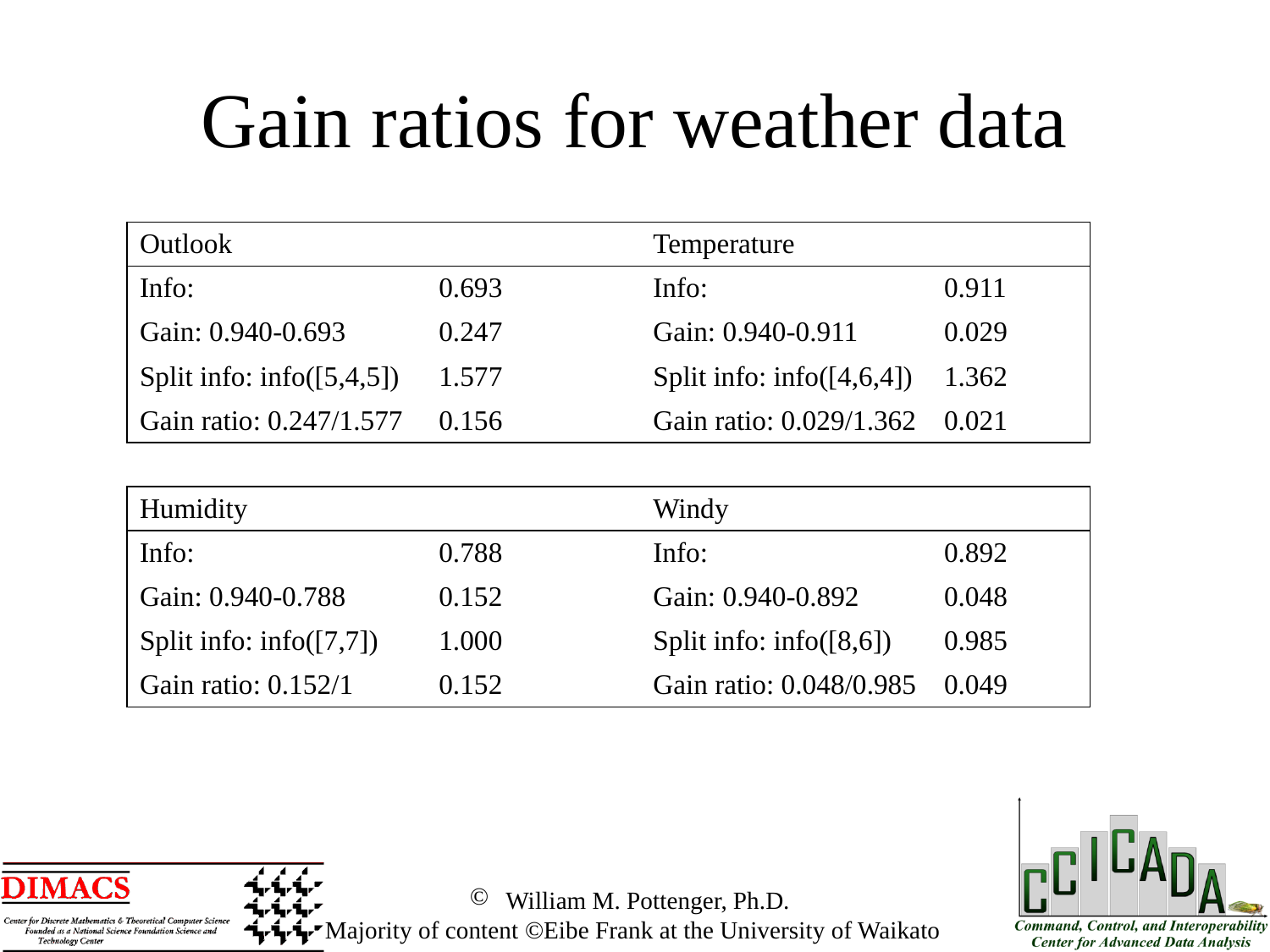

Gain ratios for weather data
| Outlook |  | Temperature |  |
| --- | --- | --- | --- |
| Info: | 0.693 | Info: | 0.911 |
| Gain: 0.940-0.693 | 0.247 | Gain: 0.940-0.911 | 0.029 |
| Split info: info([5,4,5]) | 1.577 | Split info: info([4,6,4]) | 1.362 |
| Gain ratio: 0.247/1.577 | 0.156 | Gain ratio: 0.029/1.362 | 0.021 |
| Humidity |  | Windy |  |
| --- | --- | --- | --- |
| Info: | 0.788 | Info: | 0.892 |
| Gain: 0.940-0.788 | 0.152 | Gain: 0.940-0.892 | 0.048 |
| Split info: info([7,7]) | 1.000 | Split info: info([8,6]) | 0.985 |
| Gain ratio: 0.152/1 | 0.152 | Gain ratio: 0.048/0.985 | 0.049 |
 William M. Pottenger, Ph.D.
 Majority of content ©Eibe Frank at the University of Waikato